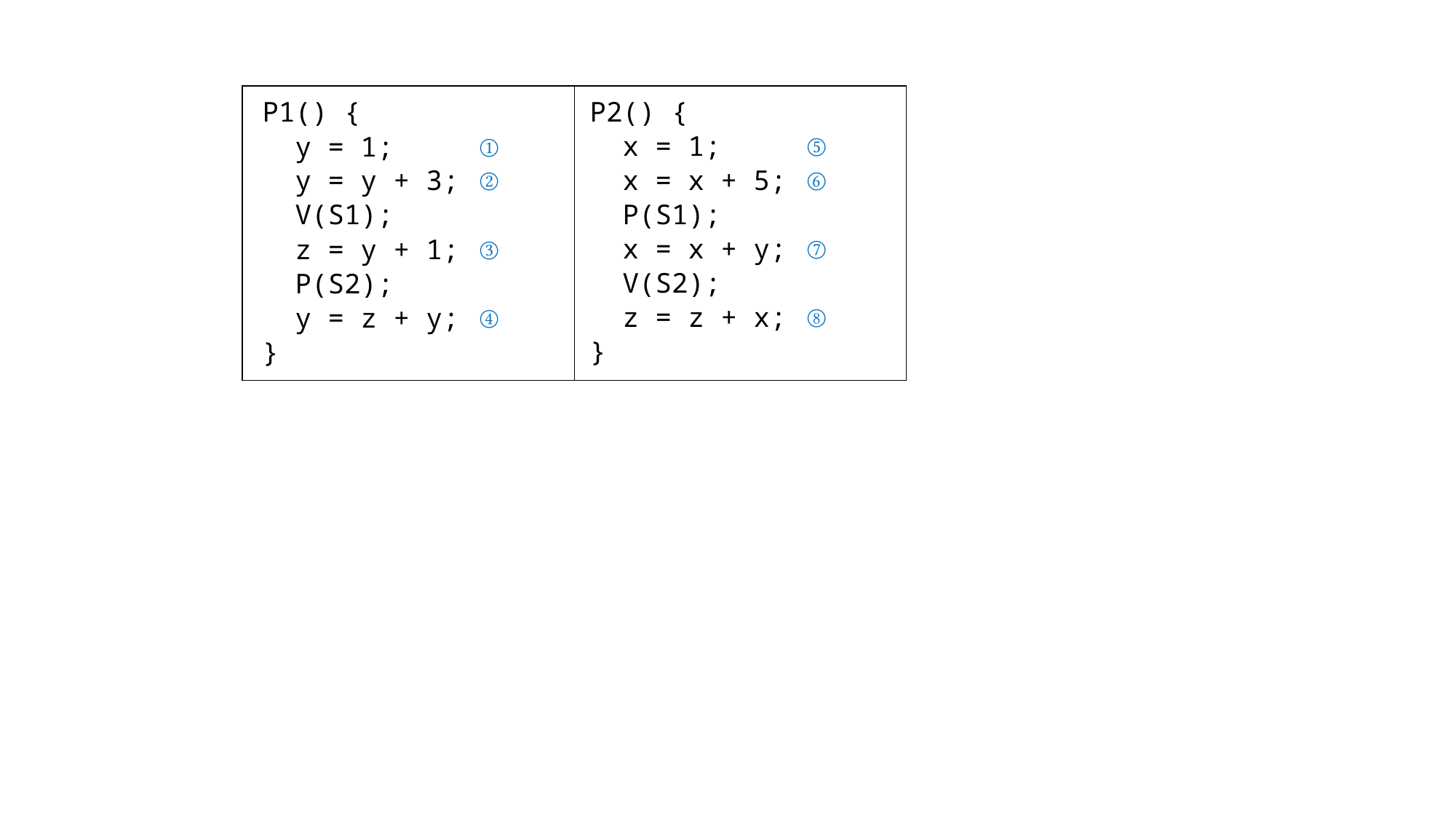

|  |  |
| --- | --- |
P2() {
  x = 1;
  x = x + 5;
  P(S1);
  x = x + y;
  V(S2);
  z = z + x;
}

⑤
⑥

⑦

⑧

P1() {
  y = 1;
  y = y + 3;
  V(S1);
  z = y + 1;
  P(S2);
  y = z + y;
}

①
②

③

④